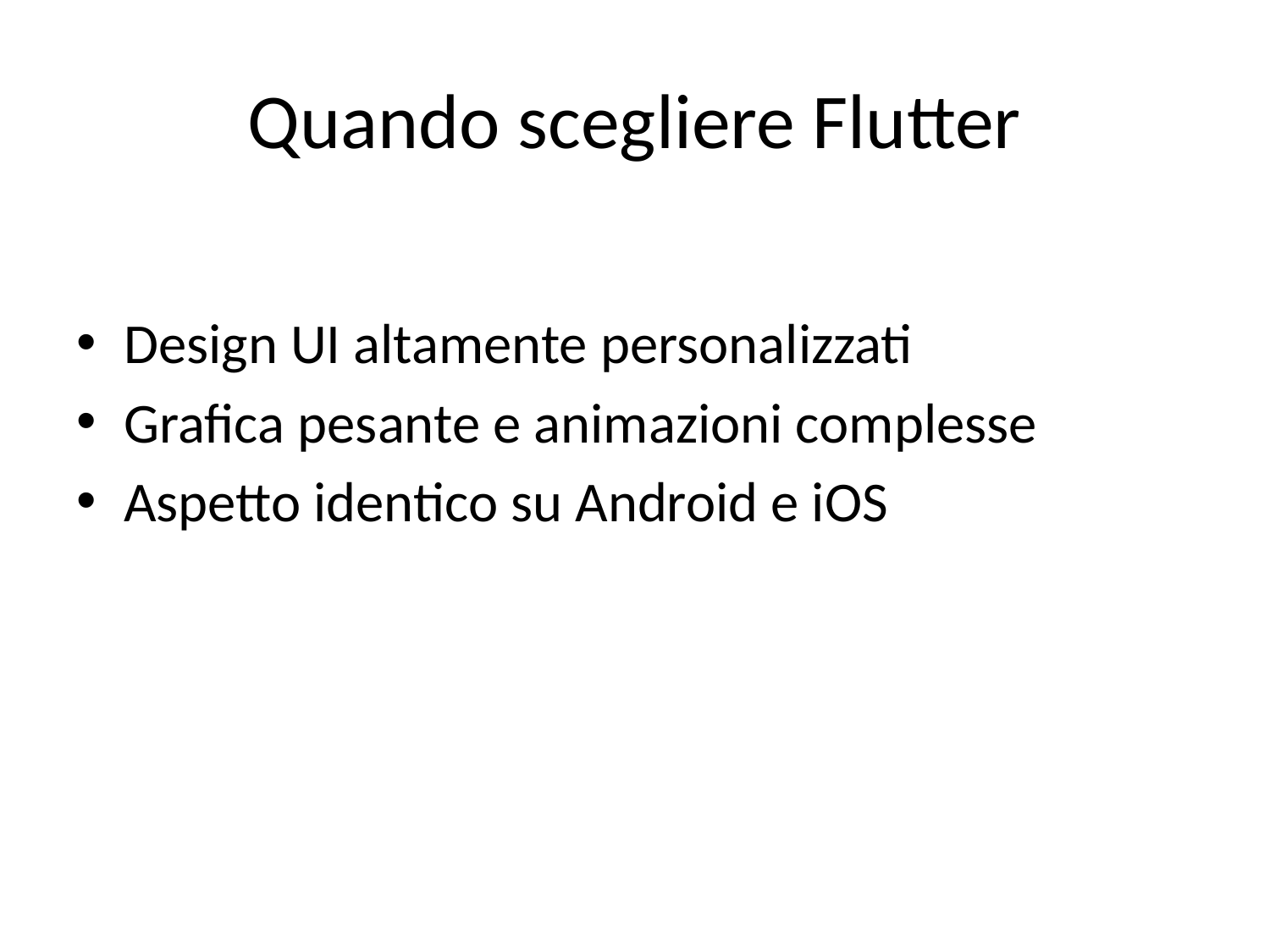

# Quando scegliere Flutter

Design UI altamente personalizzati
Grafica pesante e animazioni complesse
Aspetto identico su Android e iOS